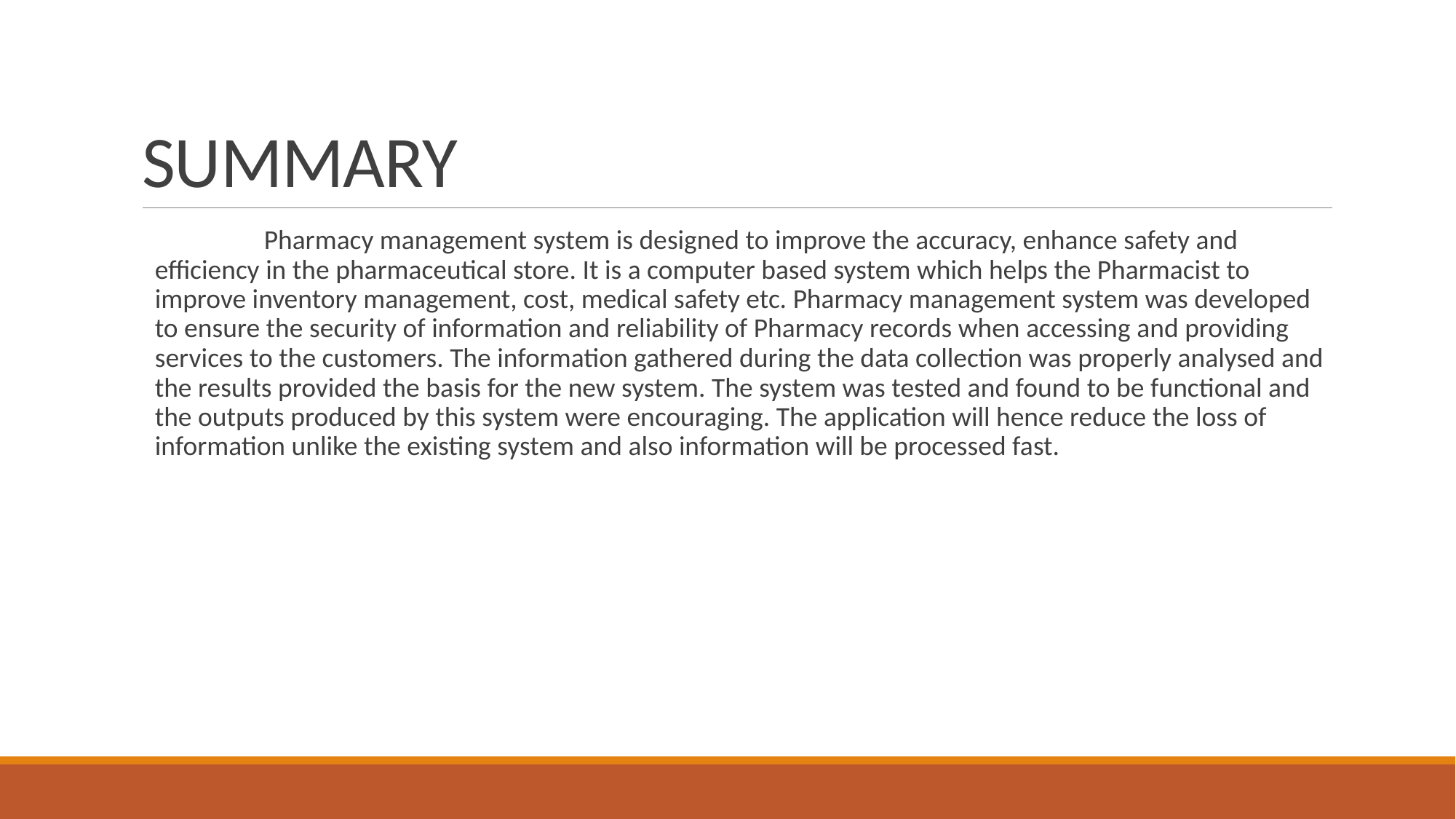

# SUMMARY
	Pharmacy management system is designed to improve the accuracy, enhance safety and efficiency in the pharmaceutical store. It is a computer based system which helps the Pharmacist to improve inventory management, cost, medical safety etc. Pharmacy management system was developed to ensure the security of information and reliability of Pharmacy records when accessing and providing services to the customers. The information gathered during the data collection was properly analysed and the results provided the basis for the new system. The system was tested and found to be functional and the outputs produced by this system were encouraging. The application will hence reduce the loss of information unlike the existing system and also information will be processed fast.